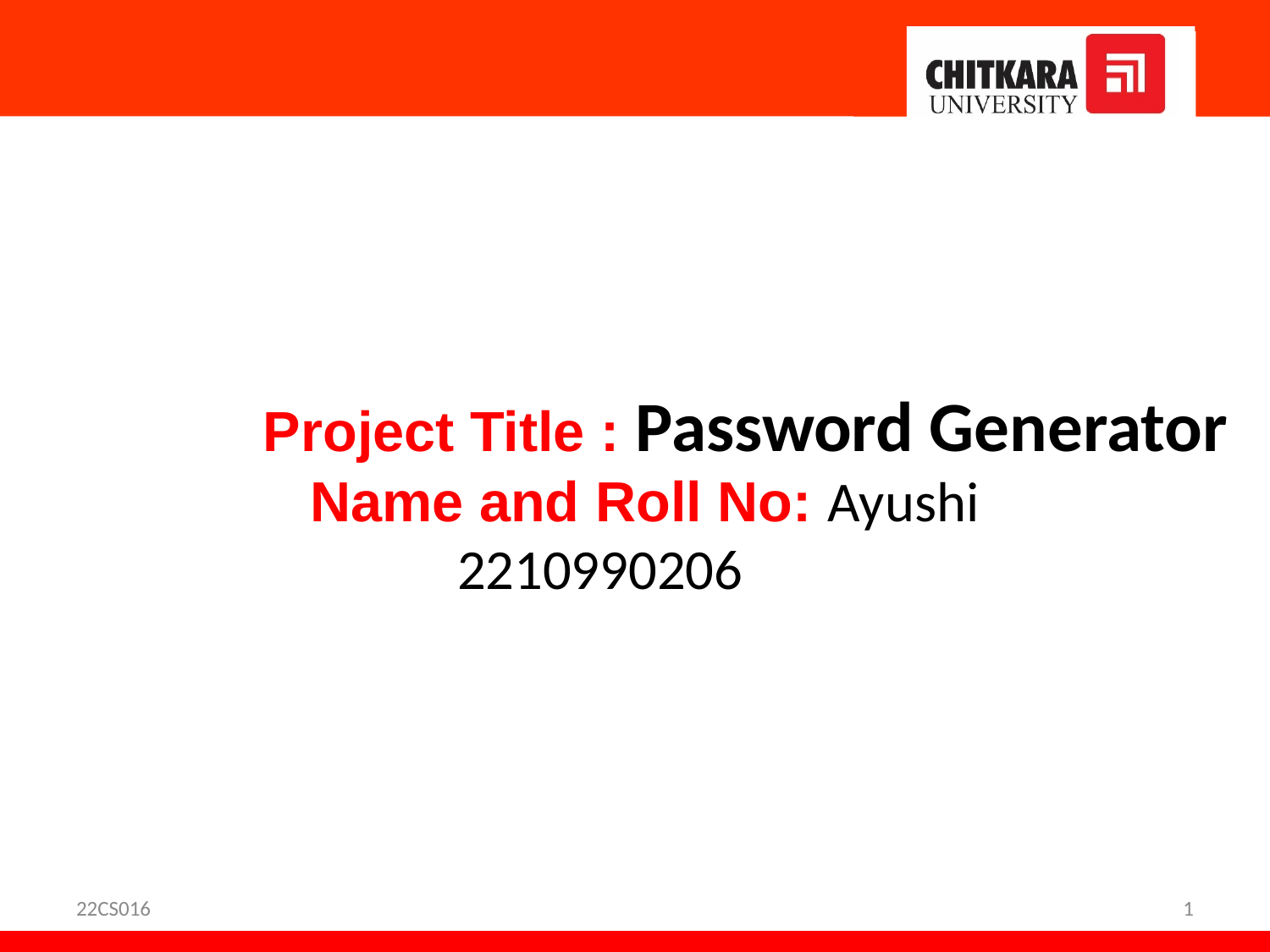

Project Title : Password Generator
                   Name and Roll No: Ayushi
                                   2210990206

22CS016
1